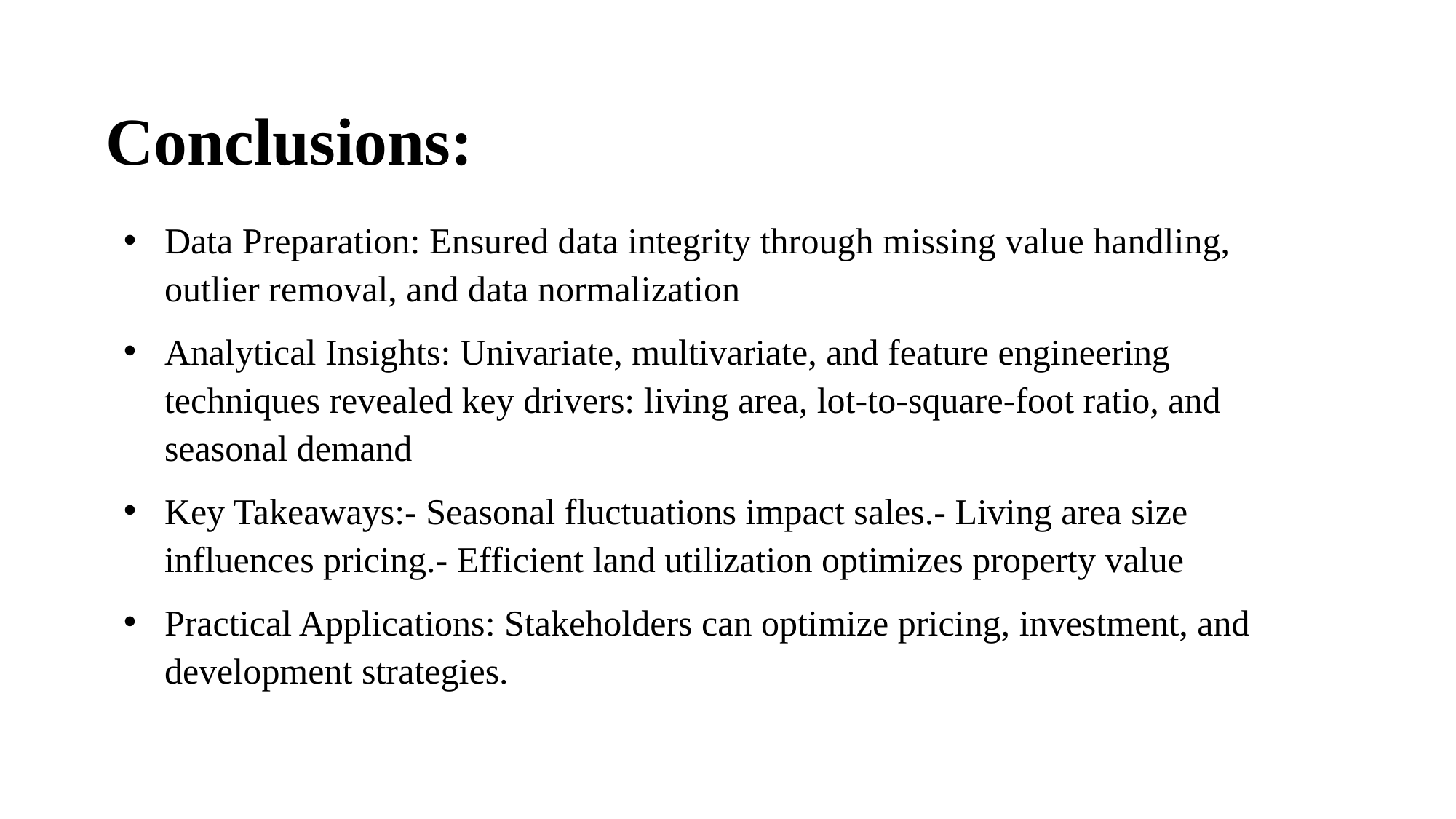

# Conclusions:
Data Preparation: Ensured data integrity through missing value handling, outlier removal, and data normalization
Analytical Insights: Univariate, multivariate, and feature engineering techniques revealed key drivers: living area, lot-to-square-foot ratio, and seasonal demand
Key Takeaways:- Seasonal fluctuations impact sales.- Living area size influences pricing.- Efficient land utilization optimizes property value
Practical Applications: Stakeholders can optimize pricing, investment, and development strategies.